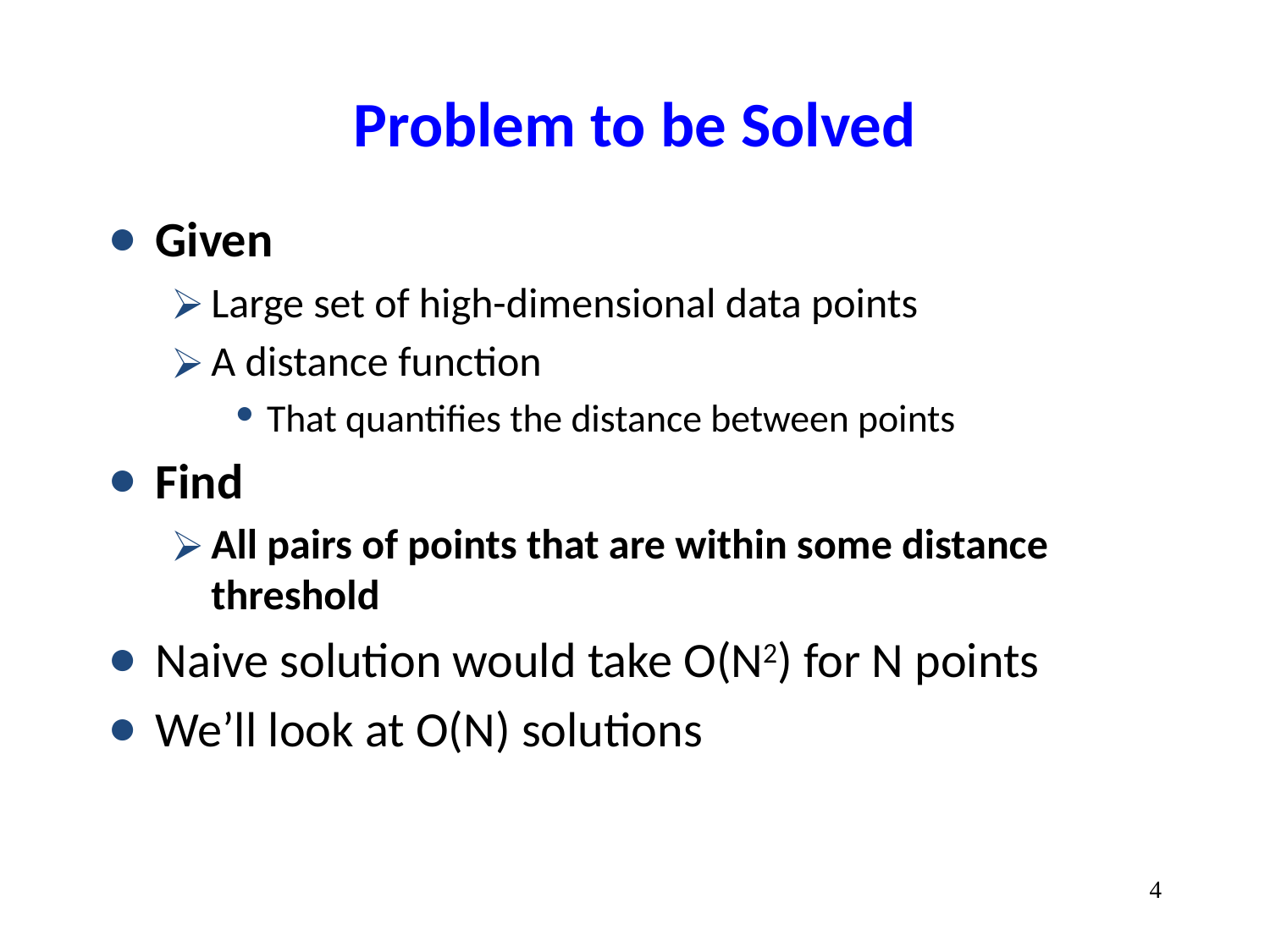

# Problem to be Solved
Given
Large set of high-dimensional data points
A distance function
That quantifies the distance between points
Find
All pairs of points that are within some distance threshold
Naive solution would take O(N2) for N points
We’ll look at O(N) solutions
4